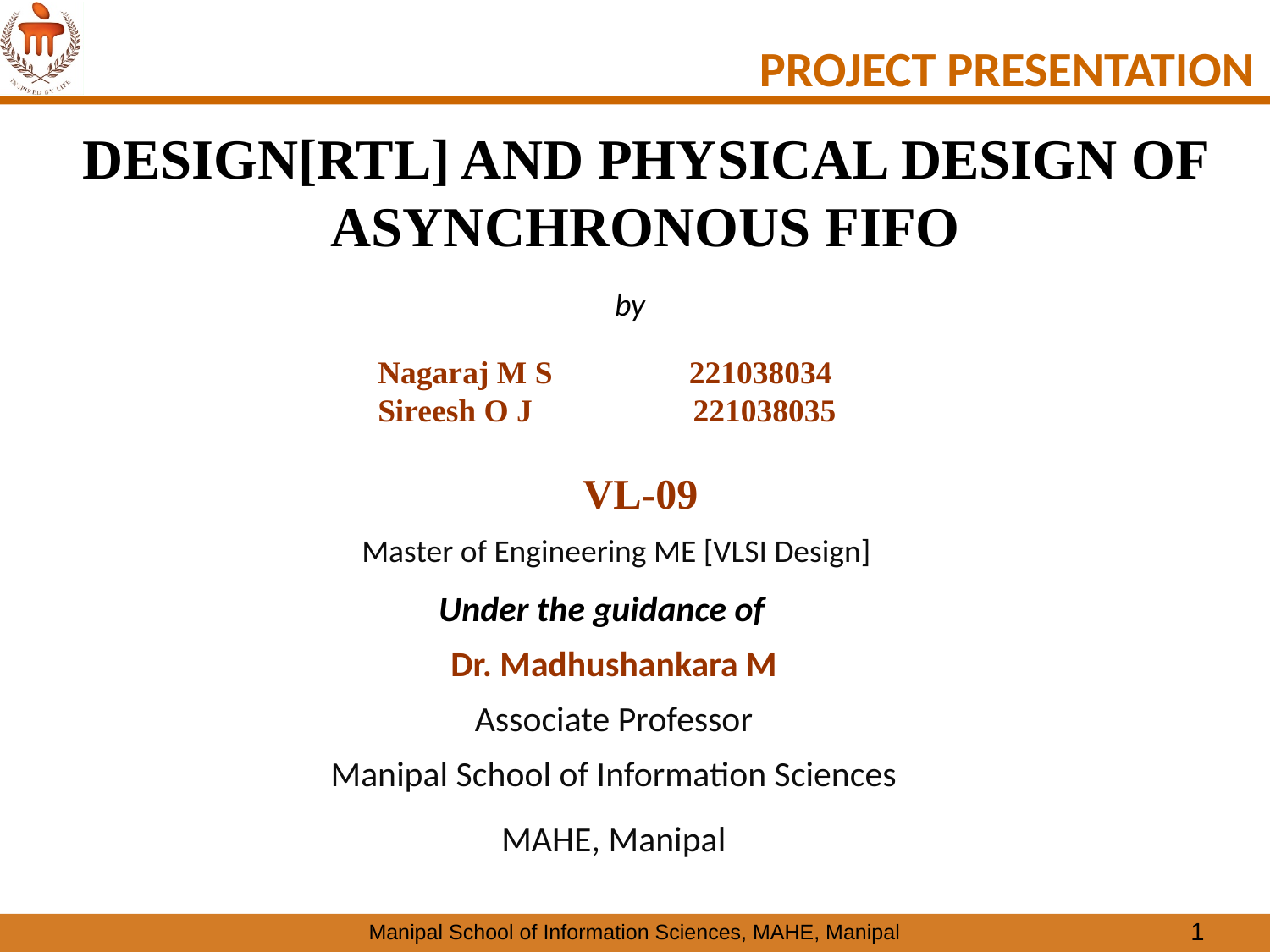

PROJECT PRESENTATION
# DESIGN[RTL] AND PHYSICAL DESIGN OF ASYNCHRONOUS FIFO
by
Nagaraj M S                 221038034
Sireesh O J                    221038035

	        VL-09
Master of Engineering ME [VLSI Design]
| Under the guidance of |
| --- |
| Dr. Madhushankara M |
| Associate Professor |
| Manipal School of Information Sciences |
| MAHE, Manipal |
1